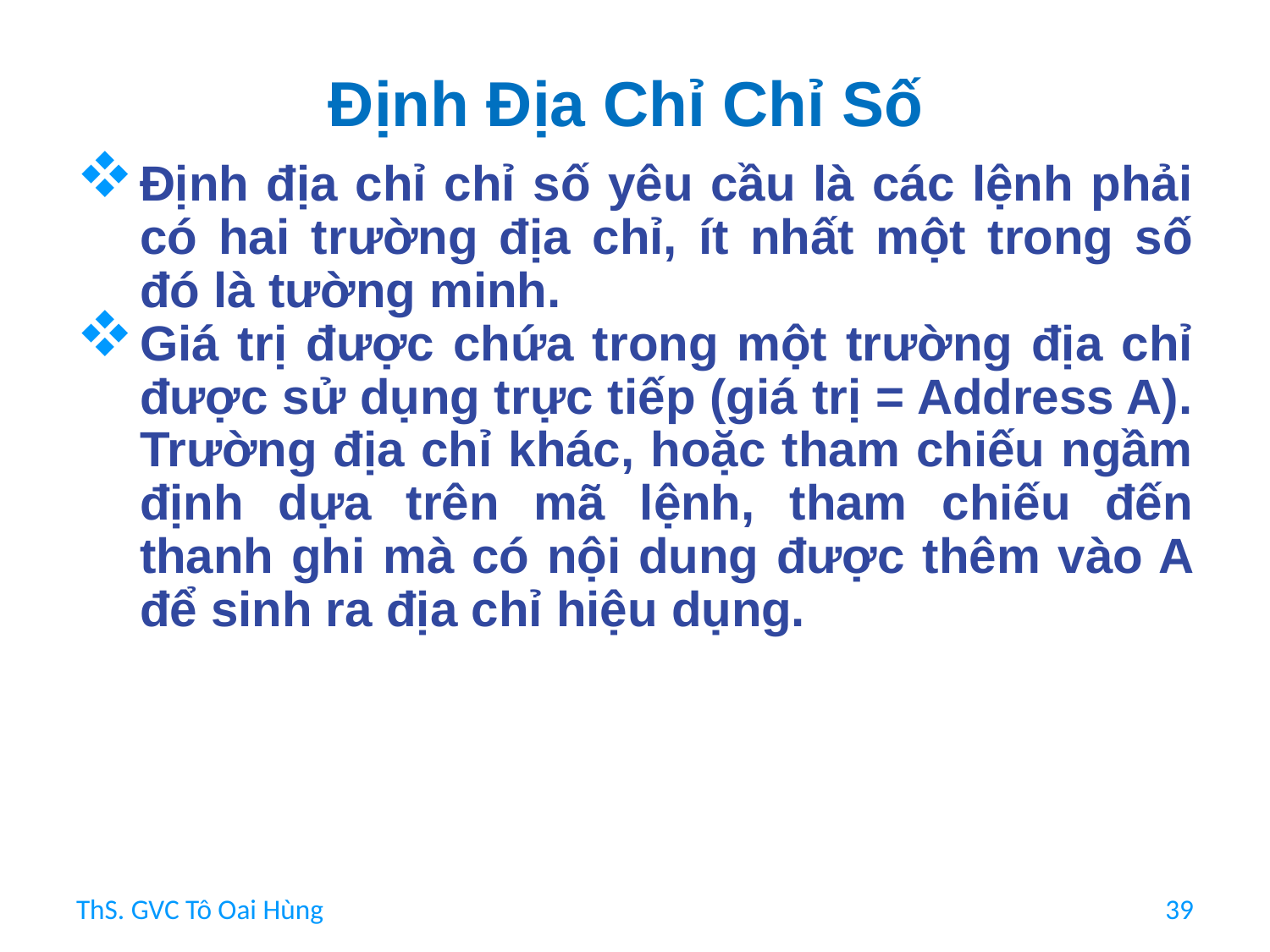

# Định Địa Chỉ Chỉ Số
Định địa chỉ chỉ số yêu cầu là các lệnh phải có hai trường địa chỉ, ít nhất một trong số đó là tường minh.
Giá trị được chứa trong một trường địa chỉ được sử dụng trực tiếp (giá trị = Address A). Trường địa chỉ khác, hoặc tham chiếu ngầm định dựa trên mã lệnh, tham chiếu đến thanh ghi mà có nội dung được thêm vào A để sinh ra địa chỉ hiệu dụng.
ThS. GVC Tô Oai Hùng
39